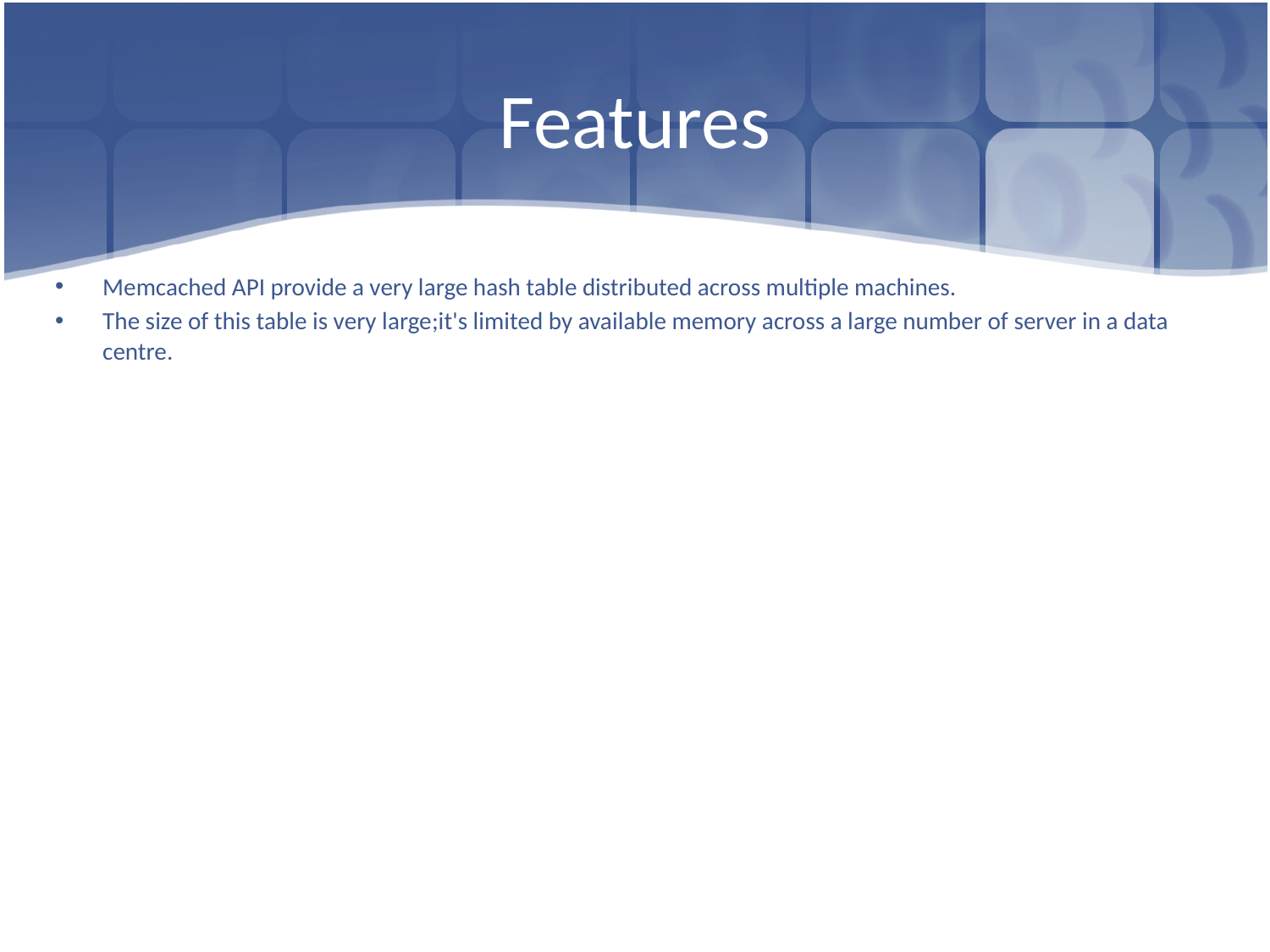

# Features
Memcached API provide a very large hash table distributed across multiple machines.
The size of this table is very large;it's limited by available memory across a large number of server in a data centre.